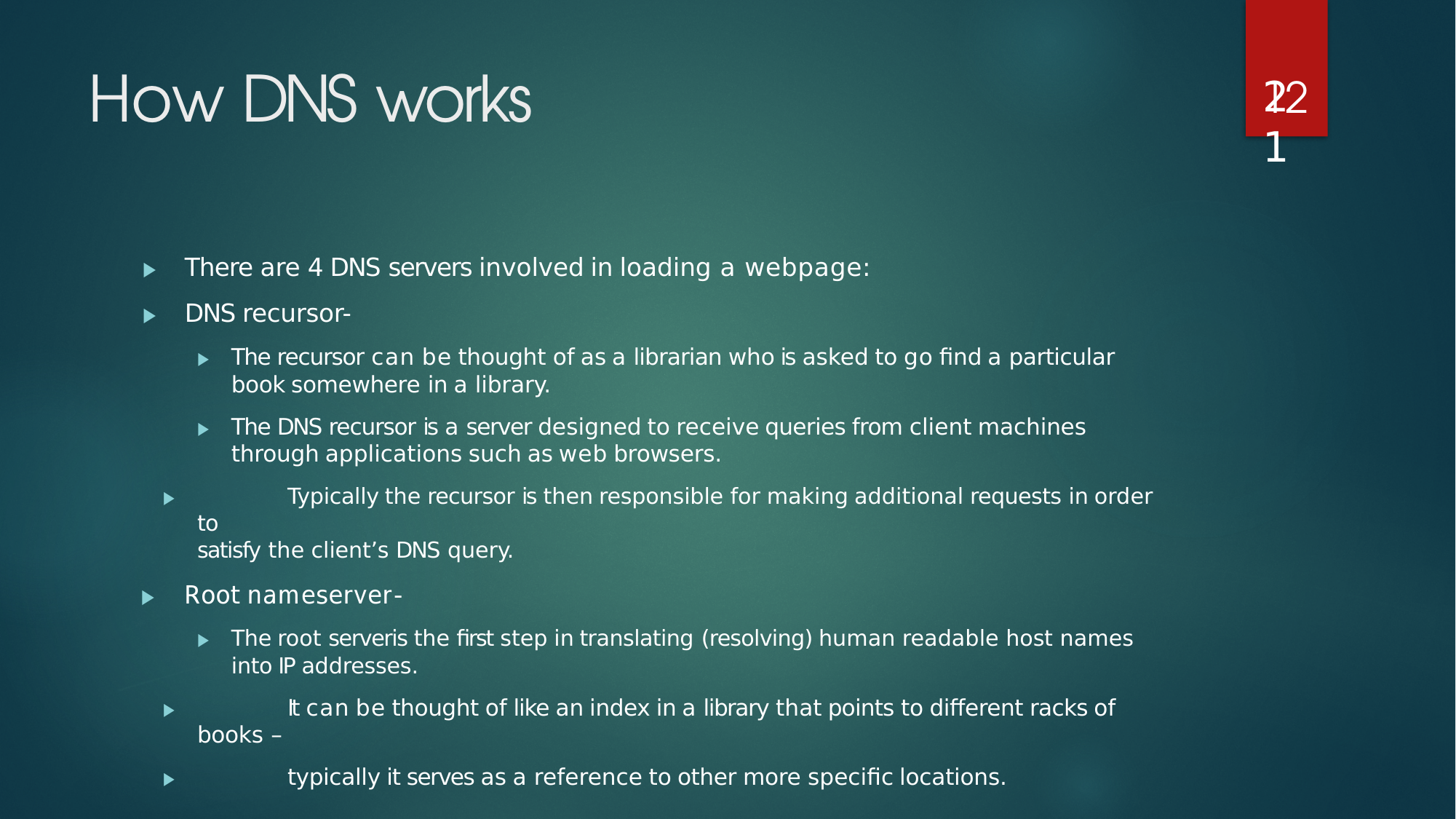

12
# How DNS works
21
▶	There are 4 DNS servers involved in loading a webpage:
▶	DNS recursor-
▶	The recursor can be thought of as a librarian who is asked to go find a particular book somewhere in a library.
▶	The DNS recursor is a server designed to receive queries from client machines through applications such as web browsers.
▶	Typically the recursor is then responsible for making additional requests in order to
satisfy the client’s DNS query.
▶	Root nameserver-
▶	The root serveris the first step in translating (resolving) human readable host names into IP addresses.
▶	It can be thought of like an index in a library that points to different racks of books –
▶	typically it serves as a reference to other more specific locations.